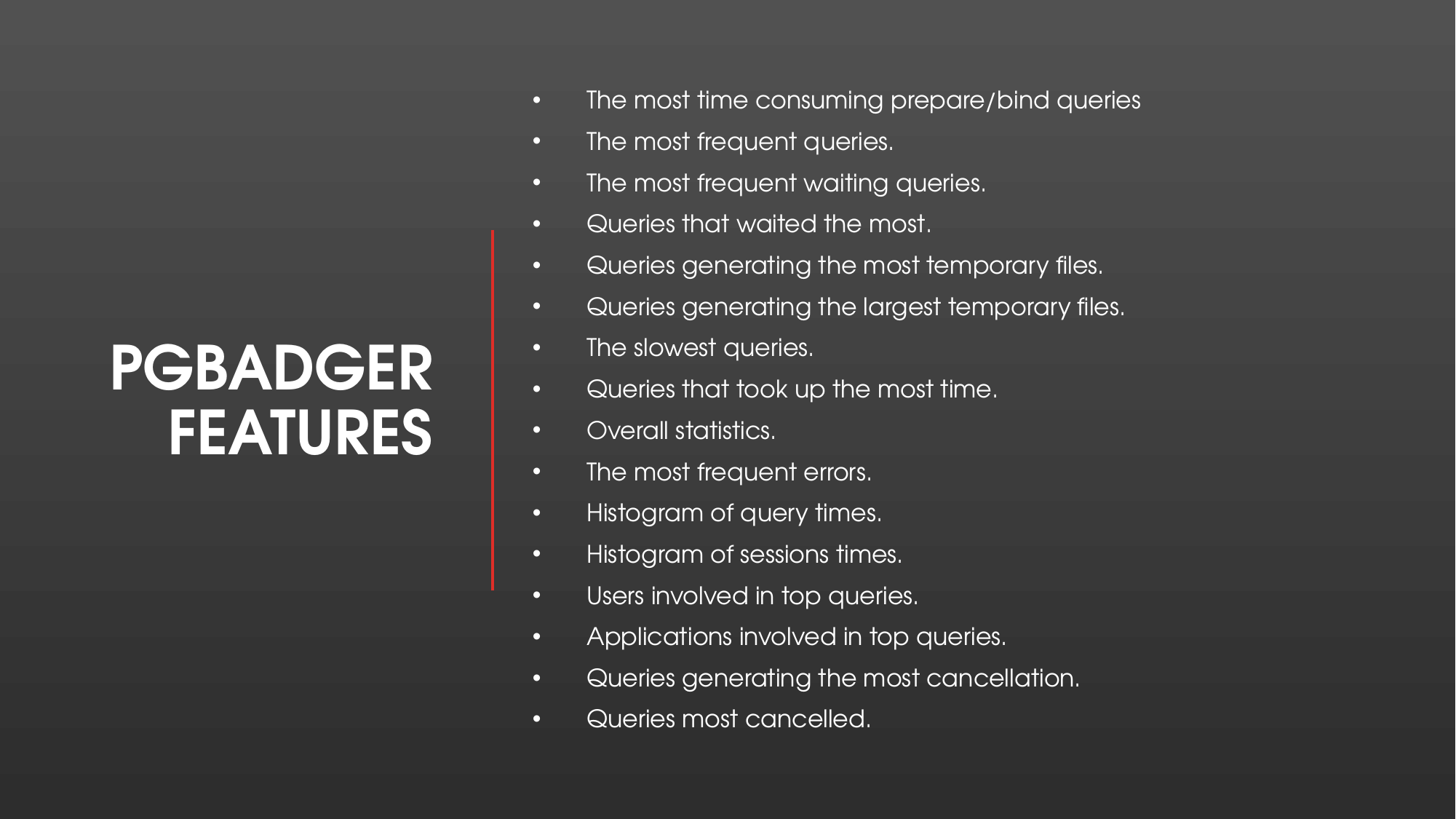

The most time consuming prepare/bind queries
    The most frequent queries.
    The most frequent waiting queries.
    Queries that waited the most.
    Queries generating the most temporary files.
    Queries generating the largest temporary files.
    The slowest queries.
    Queries that took up the most time.
    Overall statistics.
    The most frequent errors.
    Histogram of query times.
    Histogram of sessions times.
    Users involved in top queries.
    Applications involved in top queries.
    Queries generating the most cancellation.
    Queries most cancelled.
# PgBadger Features